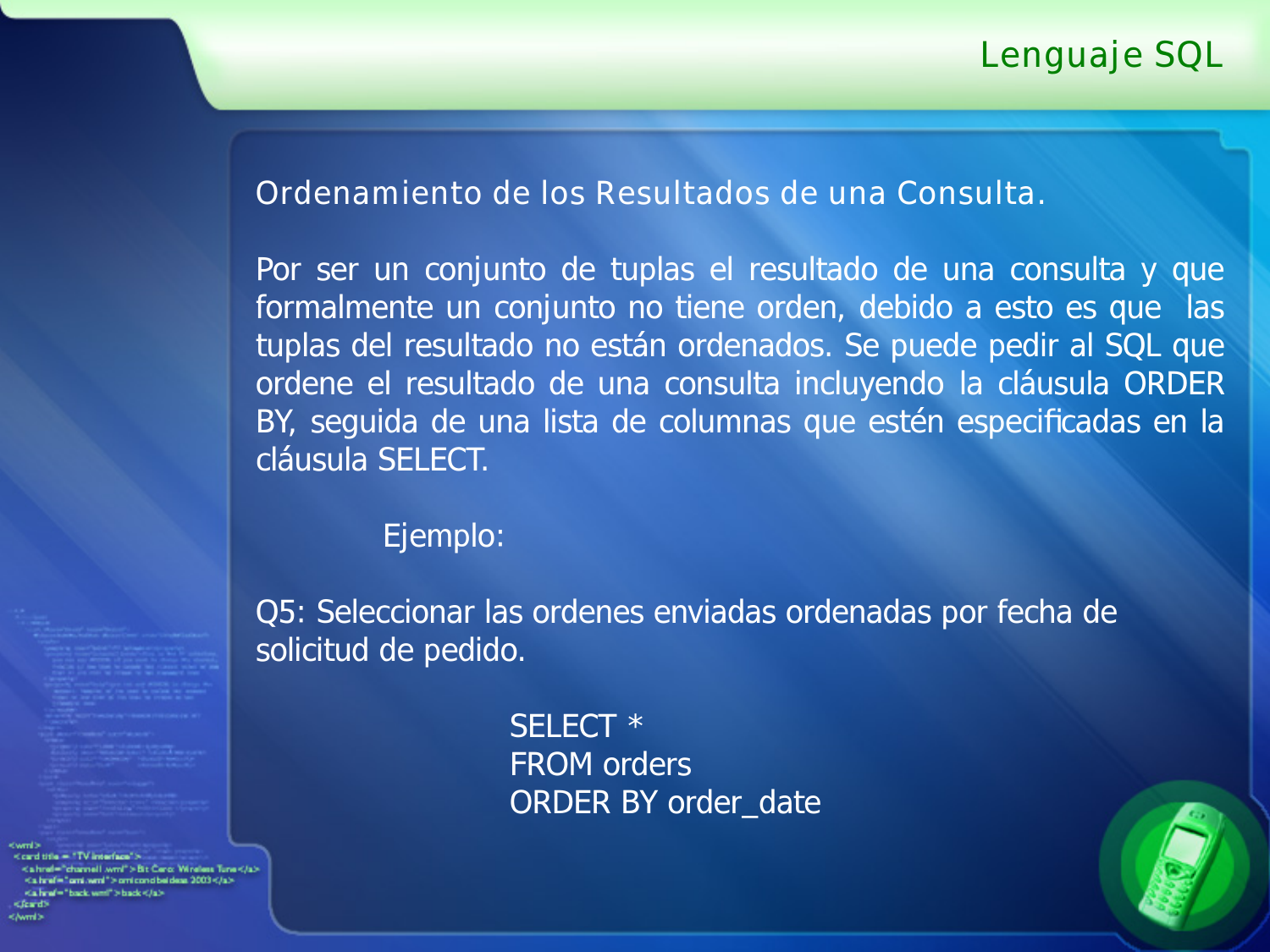

# Lenguaje SQL
Ordenamiento de los Resultados de una Consulta.

Por ser un conjunto de tuplas el resultado de una consulta y que formalmente un conjunto no tiene orden, debido a esto es que  las tuplas del resultado no están ordenados. Se puede pedir al SQL que ordene el resultado de una consulta incluyendo la cláusula ORDER BY, seguida de una lista de columnas que estén especificadas en la cláusula SELECT.

	Ejemplo:

Q5: Seleccionar las ordenes enviadas ordenadas por fecha de solicitud de pedido.

		SELECT *
		FROM orders
		ORDER BY order_date